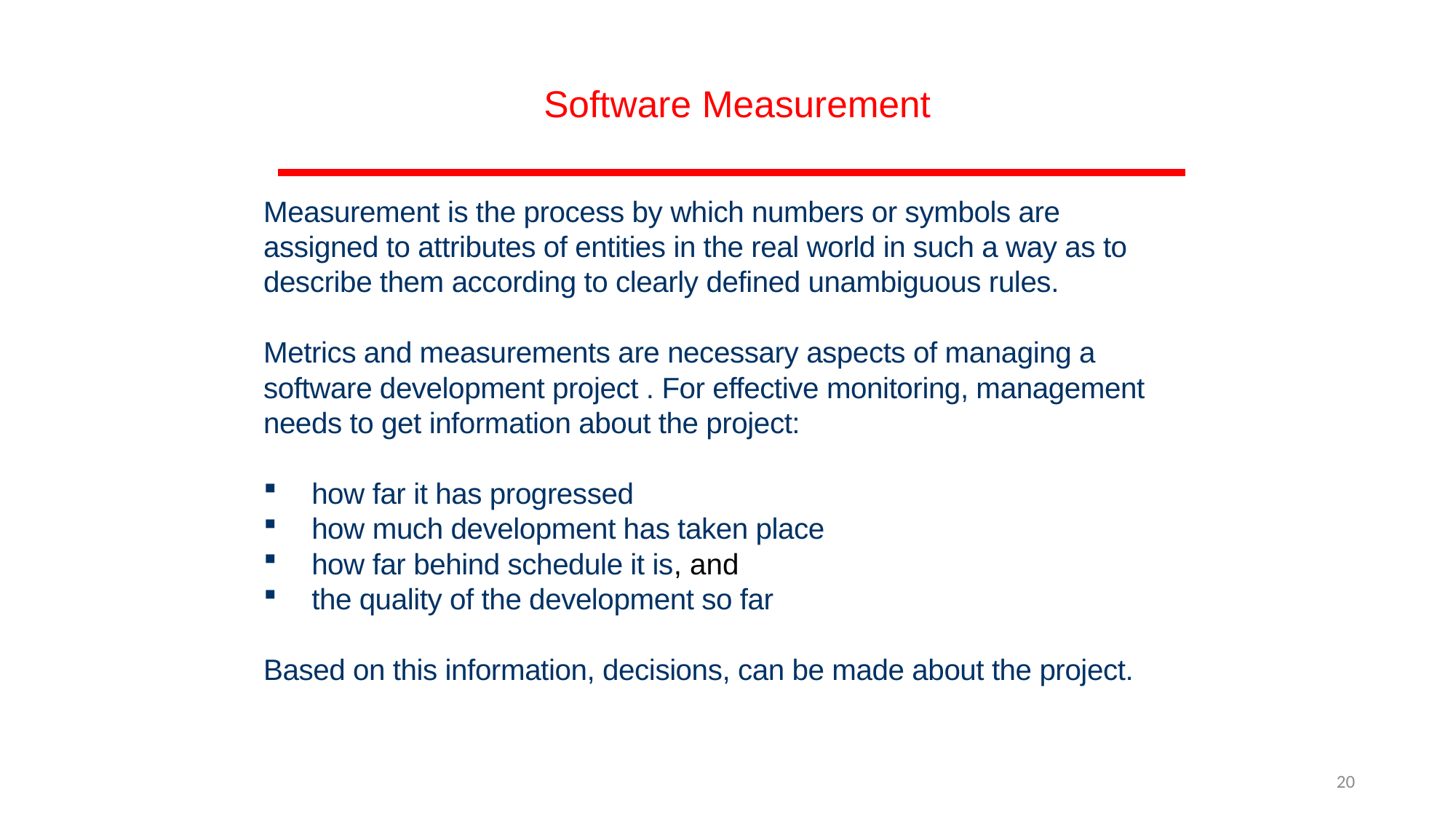

Software Measurement

Measurement is the process by which numbers or symbols are
assigned to attributes of entities in the real world in such a way as to
describe them according to clearly defined unambiguous rules.

Metrics and measurements are necessary aspects of managing a
software development project . For effective monitoring, management
needs to get information about the project:

how far it has progressed
how much development has taken place
how far behind schedule it is, and
the quality of the development so far

Based on this information, decisions, can be made about the project.
20